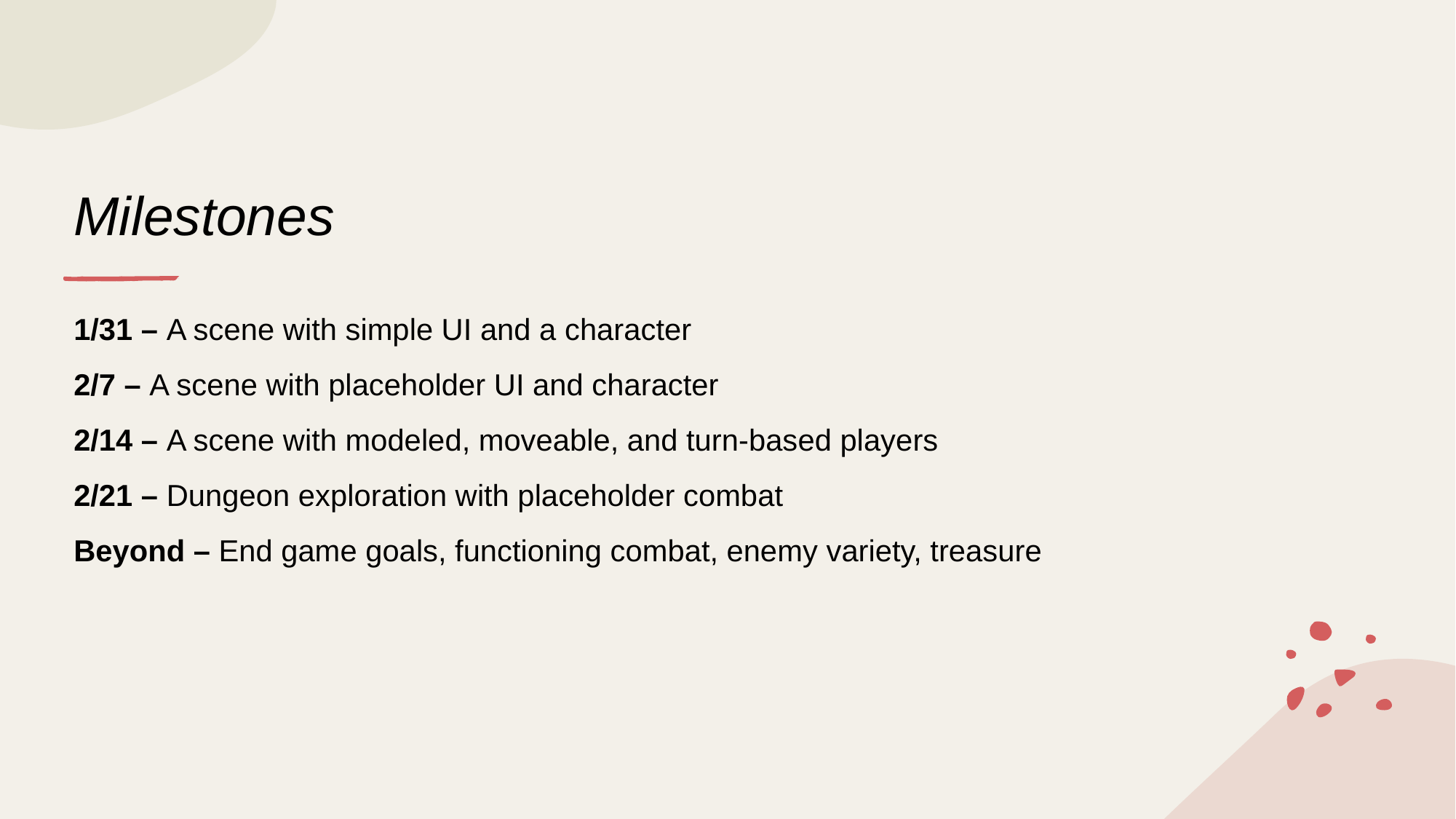

# Milestones
1/31 – A scene with simple UI and a character
2/7 – A scene with placeholder UI and character
2/14 – A scene with modeled, moveable, and turn-based players
2/21 – Dungeon exploration with placeholder combat
Beyond – End game goals, functioning combat, enemy variety, treasure